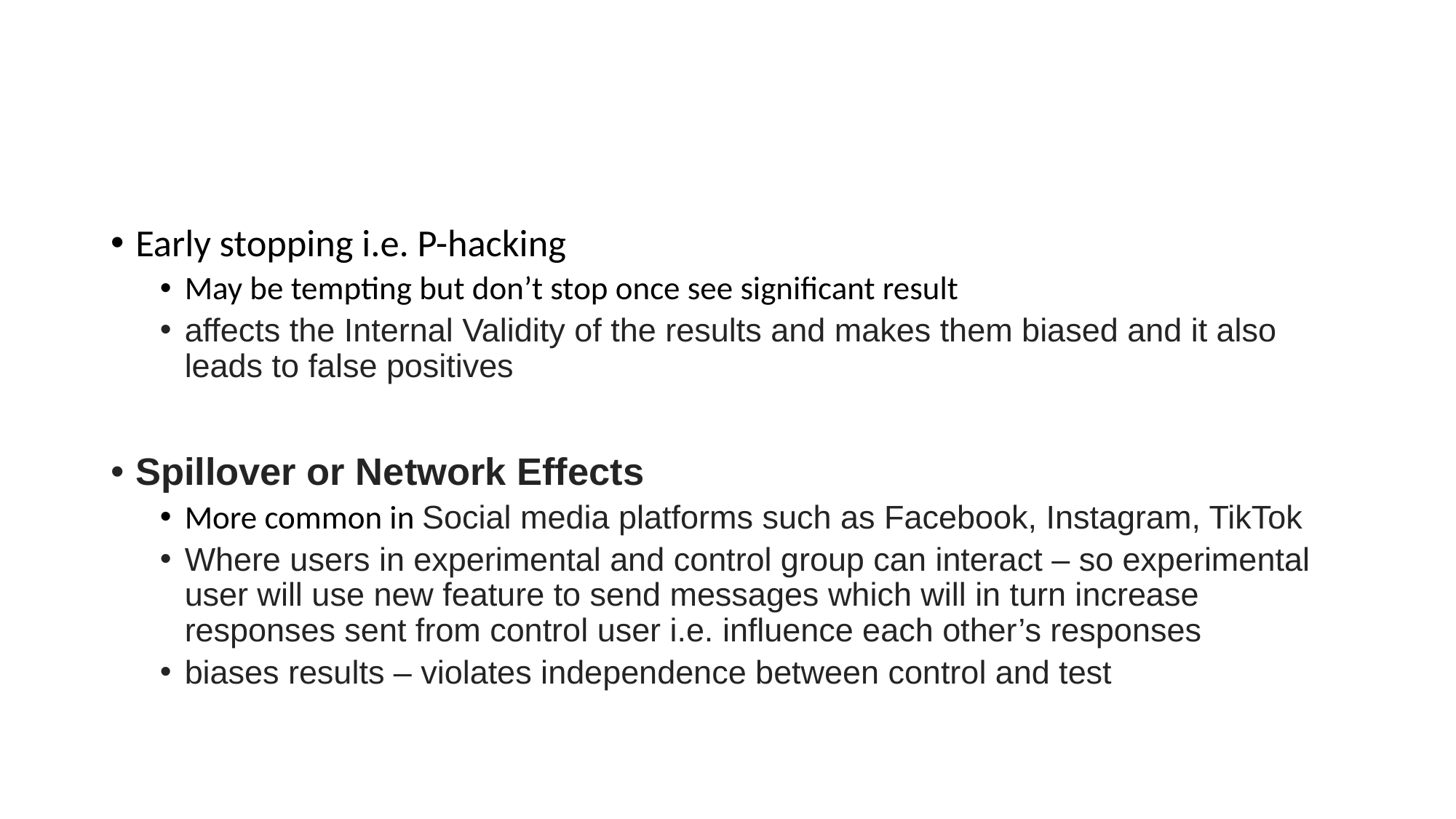

#
Early stopping i.e. P-hacking
May be tempting but don’t stop once see significant result
affects the Internal Validity of the results and makes them biased and it also leads to false positives

Spillover or Network Effects
More common in Social media platforms such as Facebook, Instagram, TikTok
Where users in experimental and control group can interact – so experimental user will use new feature to send messages which will in turn increase responses sent from control user i.e. influence each other’s responses
biases results – violates independence between control and test